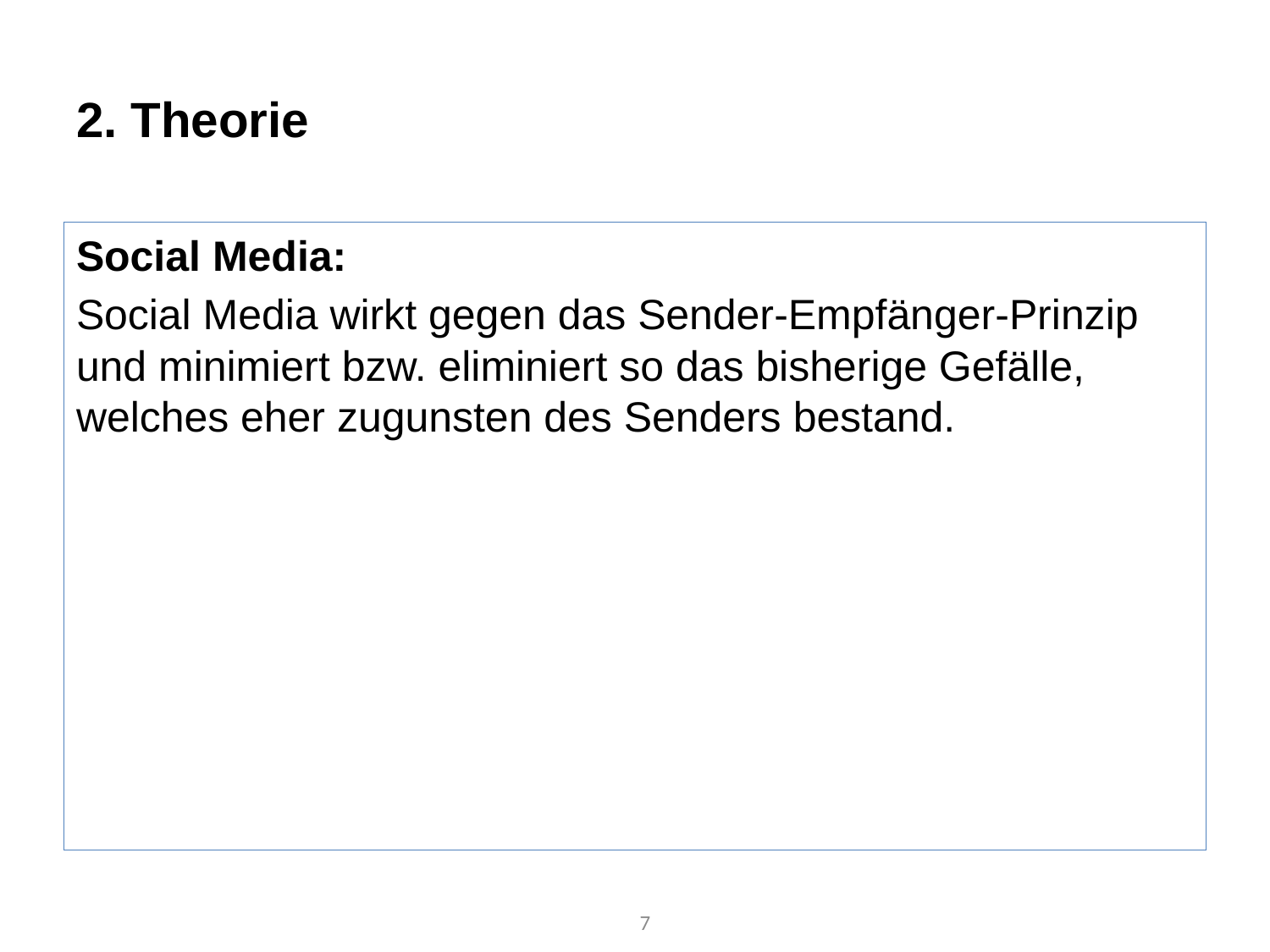

# 2. Theorie
Social Media:
Social Media wirkt gegen das Sender-Empfänger-Prinzip und minimiert bzw. eliminiert so das bisherige Gefälle, welches eher zugunsten des Senders bestand.
7